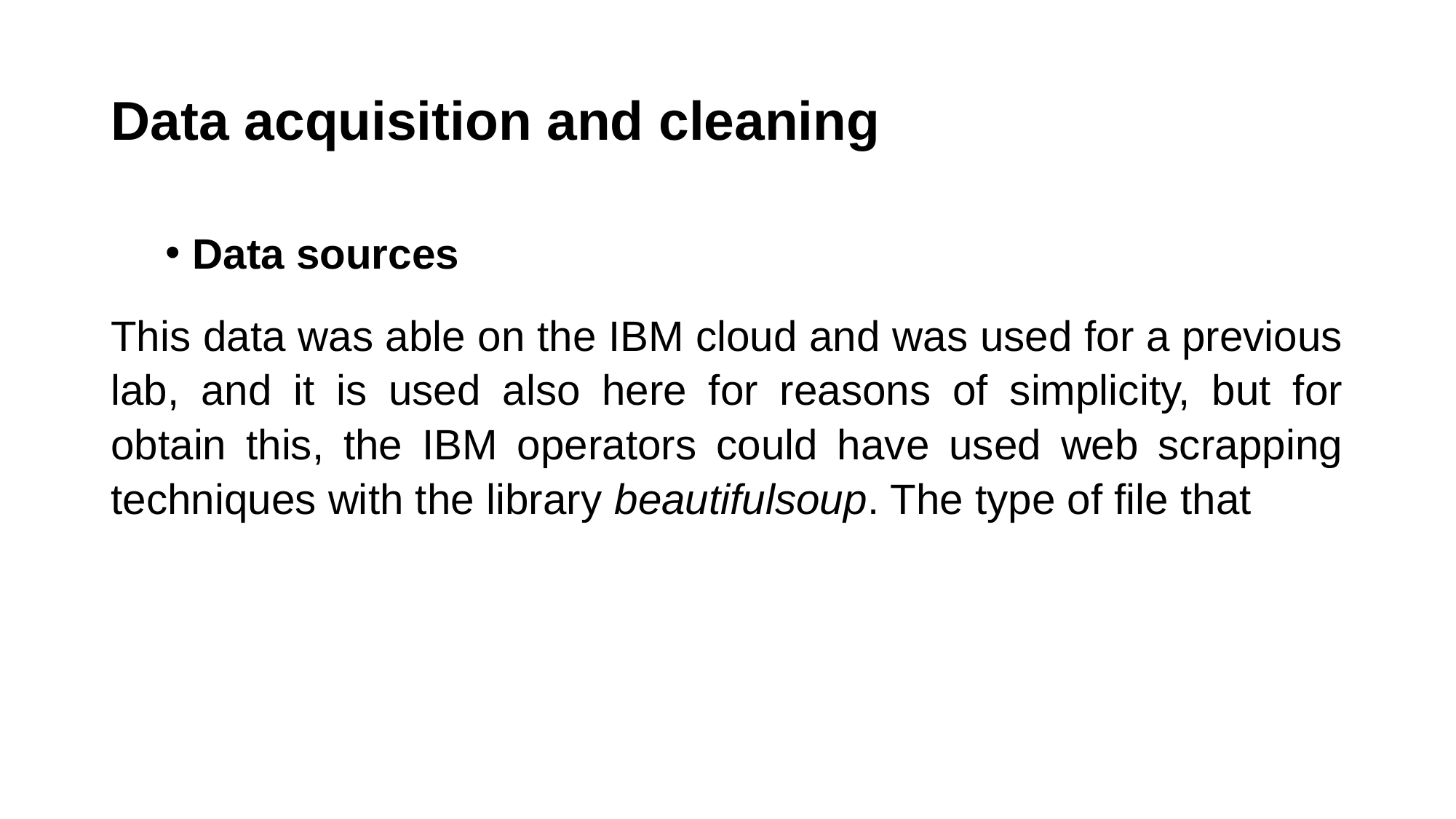

# Data acquisition and cleaning
Data sources
This data was able on the IBM cloud and was used for a previous lab, and it is used also here for reasons of simplicity, but for obtain this, the IBM operators could have used web scrapping techniques with the library beautifulsoup. The type of file that